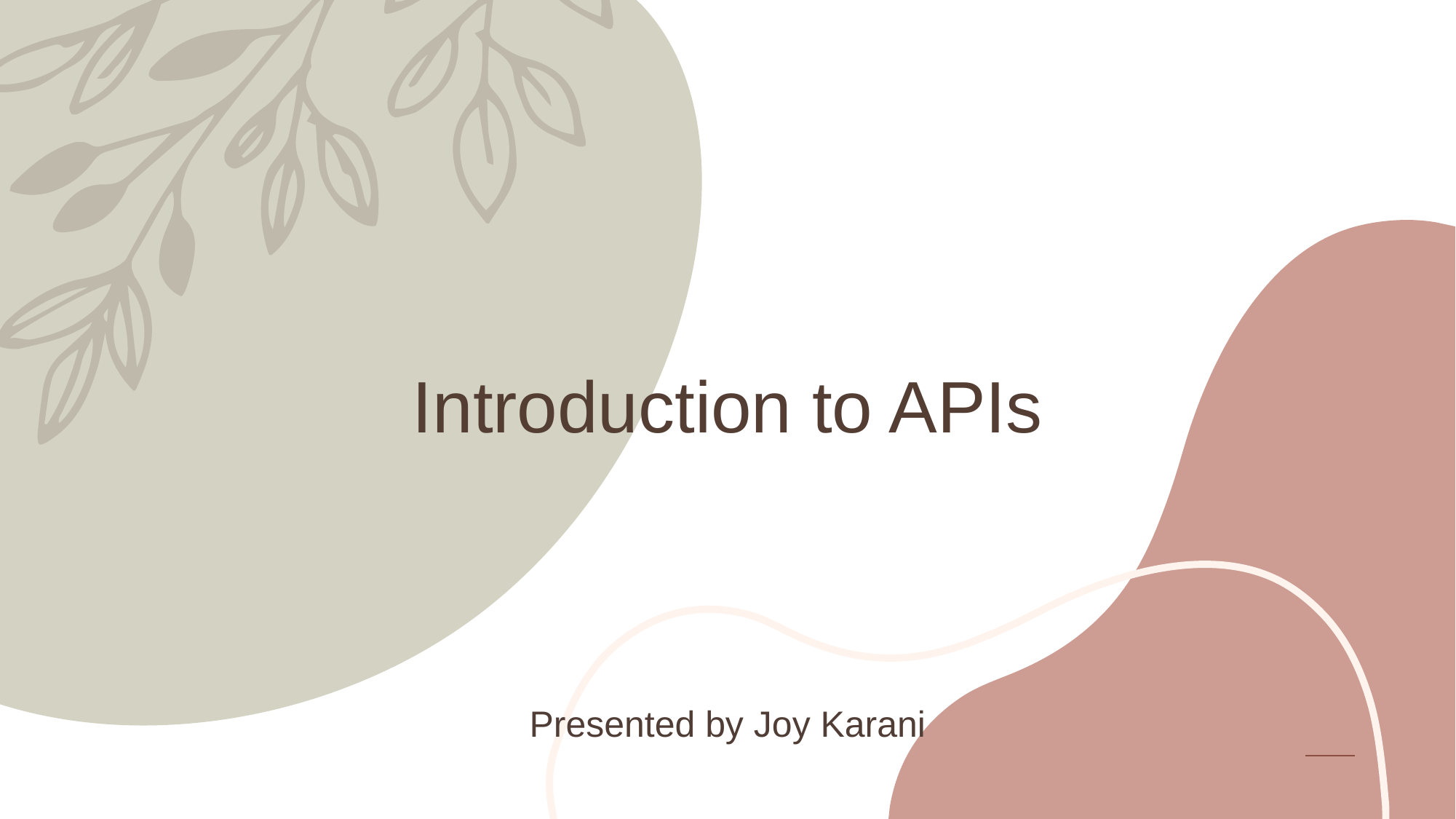

# Introduction to APIs
Presented by Joy Karani